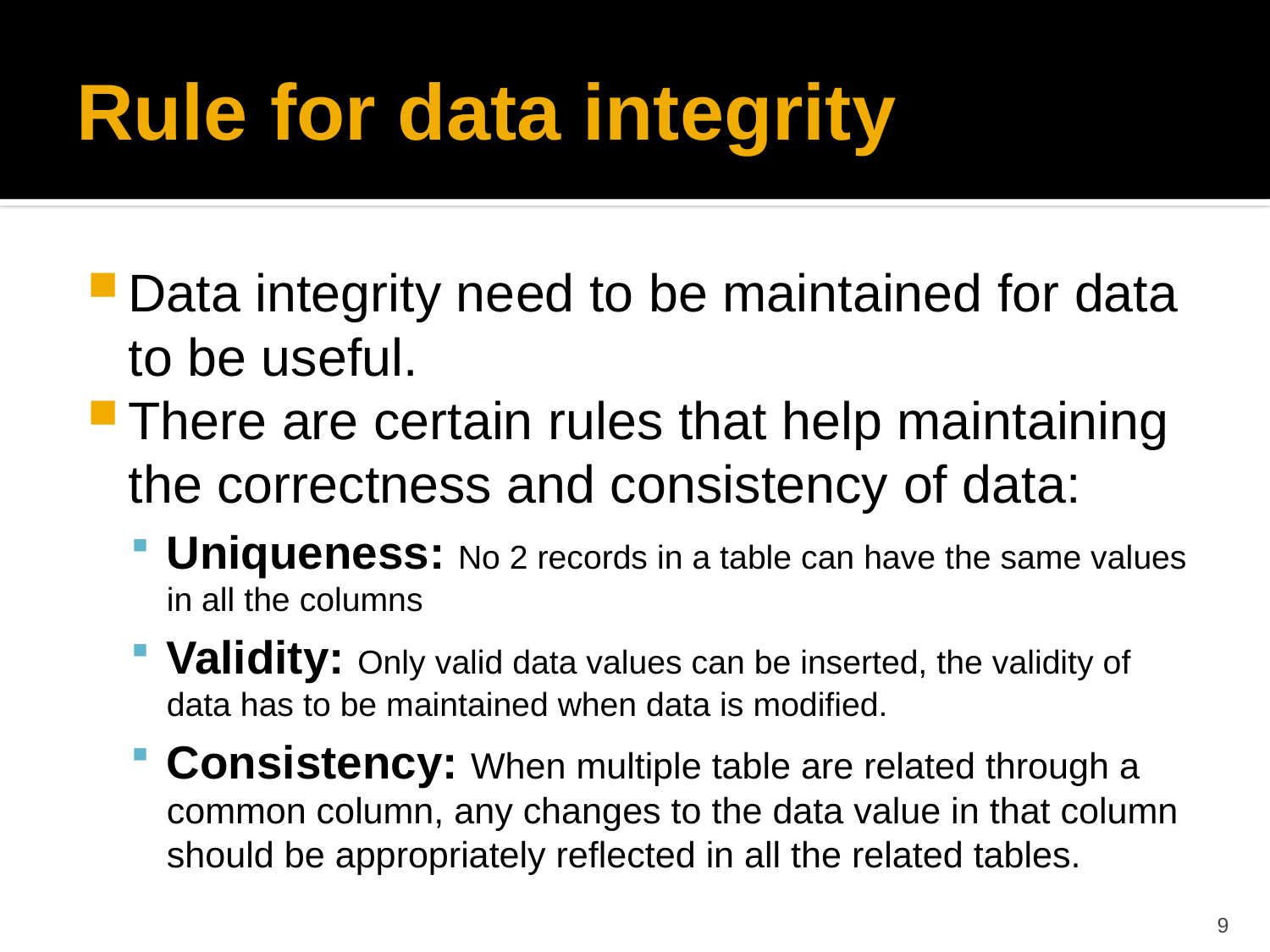

# Rule for data integrity
Data integrity need to be maintained for data to be useful.
There are certain rules that help maintaining the correctness and consistency of data:
Uniqueness: No 2 records in a table can have the same values in all the columns
Validity: Only valid data values can be inserted, the validity of data has to be maintained when data is modified.
Consistency: When multiple table are related through a common column, any changes to the data value in that column should be appropriately reflected in all the related tables.
9